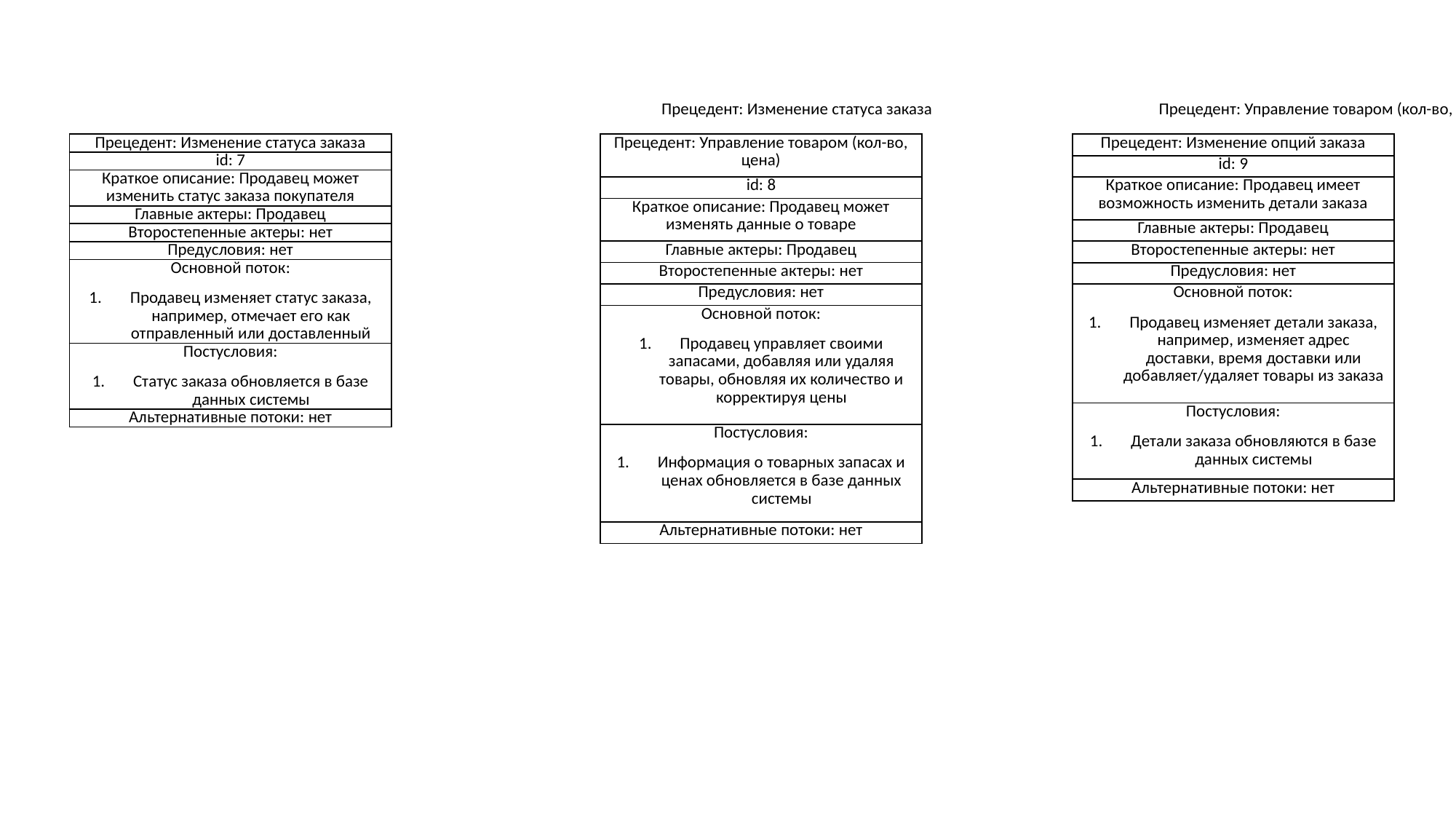

Прецедент: Изменение статуса заказа

Прецедент: Управление товаром (кол-во, цена)

Прецедент: Изменение опций заказа

| Прецедент: Управление товаром (кол-во, цена) |
| --- |
| id: 8 |
| Краткое описание: Продавец может изменять данные о товаре |
| Главные актеры: Продавец |
| Второстепенные актеры: нет |
| Предусловия: нет |
| Основной поток: Продавец управляет своими запасами, добавляя или удаляя товары, обновляя их количество и корректируя цены |
| Постусловия: Информация о товарных запасах и ценах обновляется в базе данных системы |
| Альтернативные потоки: нет |
| Прецедент: Изменение опций заказа |
| --- |
| id: 9 |
| Краткое описание: Продавец имеет возможность изменить детали заказа |
| Главные актеры: Продавец |
| Второстепенные актеры: нет |
| Предусловия: нет |
| Основной поток: Продавец изменяет детали заказа, например, изменяет адрес доставки, время доставки или добавляет/удаляет товары из заказа |
| Постусловия: Детали заказа обновляются в базе данных системы |
| Альтернативные потоки: нет |
| Прецедент: Изменение статуса заказа |
| --- |
| id: 7 |
| Краткое описание: Продавец может изменить статус заказа покупателя |
| Главные актеры: Продавец |
| Второстепенные актеры: нет |
| Предусловия: нет |
| Основной поток: Продавец изменяет статус заказа, например, отмечает его как отправленный или доставленный |
| Постусловия: Статус заказа обновляется в базе данных системы |
| Альтернативные потоки: нет |